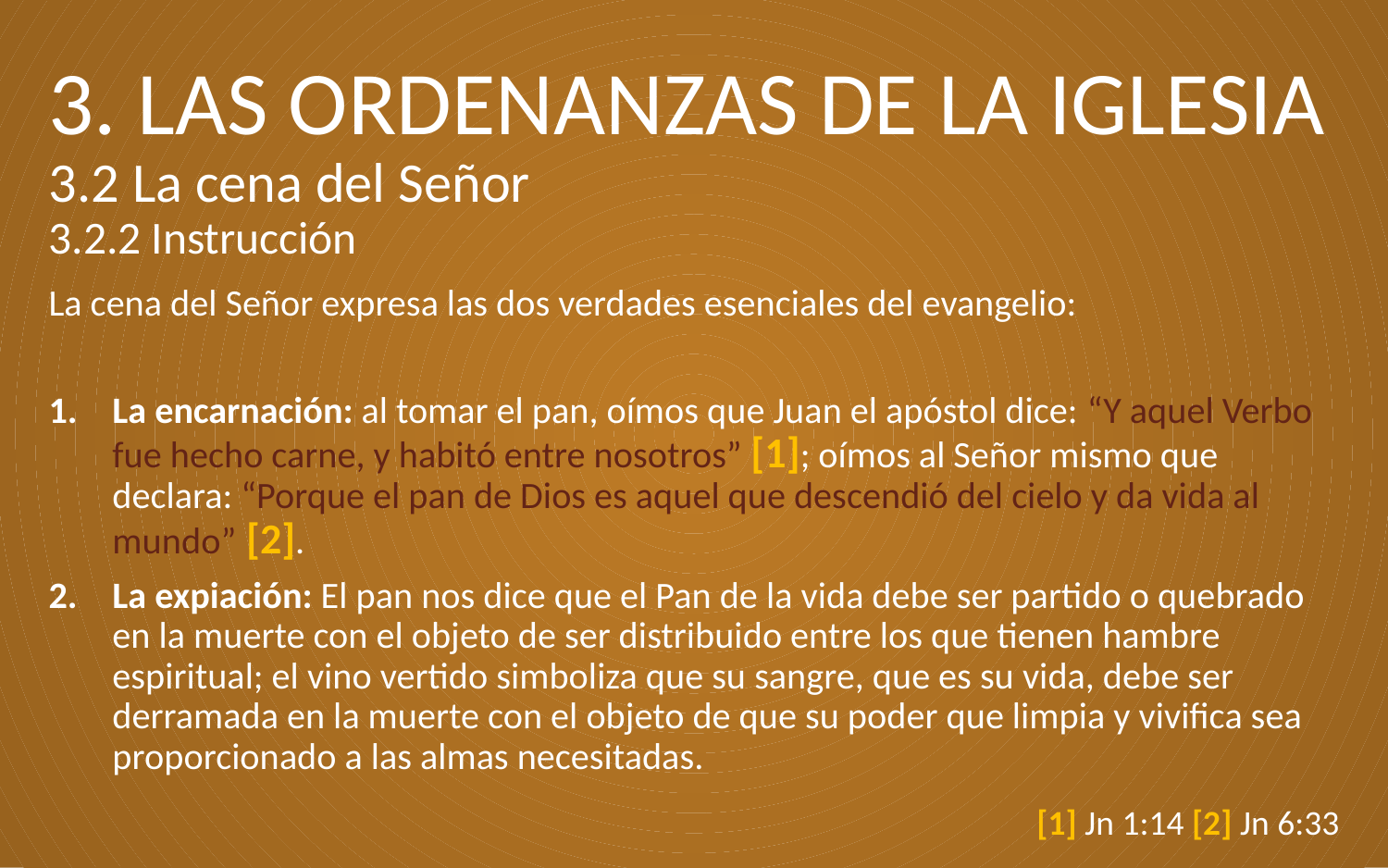

# 3. LAS ORDENANZAS DE LA IGLESIA 3.2 La cena del Señor 3.2.2 Instrucción
La cena del Señor expresa las dos verdades esenciales del evangelio:

La encarnación: al tomar el pan, oímos que Juan el apóstol dice: “Y aquel Verbo fue hecho carne, y habitó entre nosotros” [1]; oímos al Señor mismo que declara: “Porque el pan de Dios es aquel que descendió del cielo y da vida al mundo” [2].
La expiación: El pan nos dice que el Pan de la vida debe ser partido o quebrado en la muerte con el objeto de ser distribuido entre los que tienen hambre espiritual; el vino vertido simboliza que su sangre, que es su vida, debe ser derramada en la muerte con el objeto de que su poder que limpia y vivifica sea proporcionado a las almas necesitadas.
[1] Jn 1:14 [2] Jn 6:33